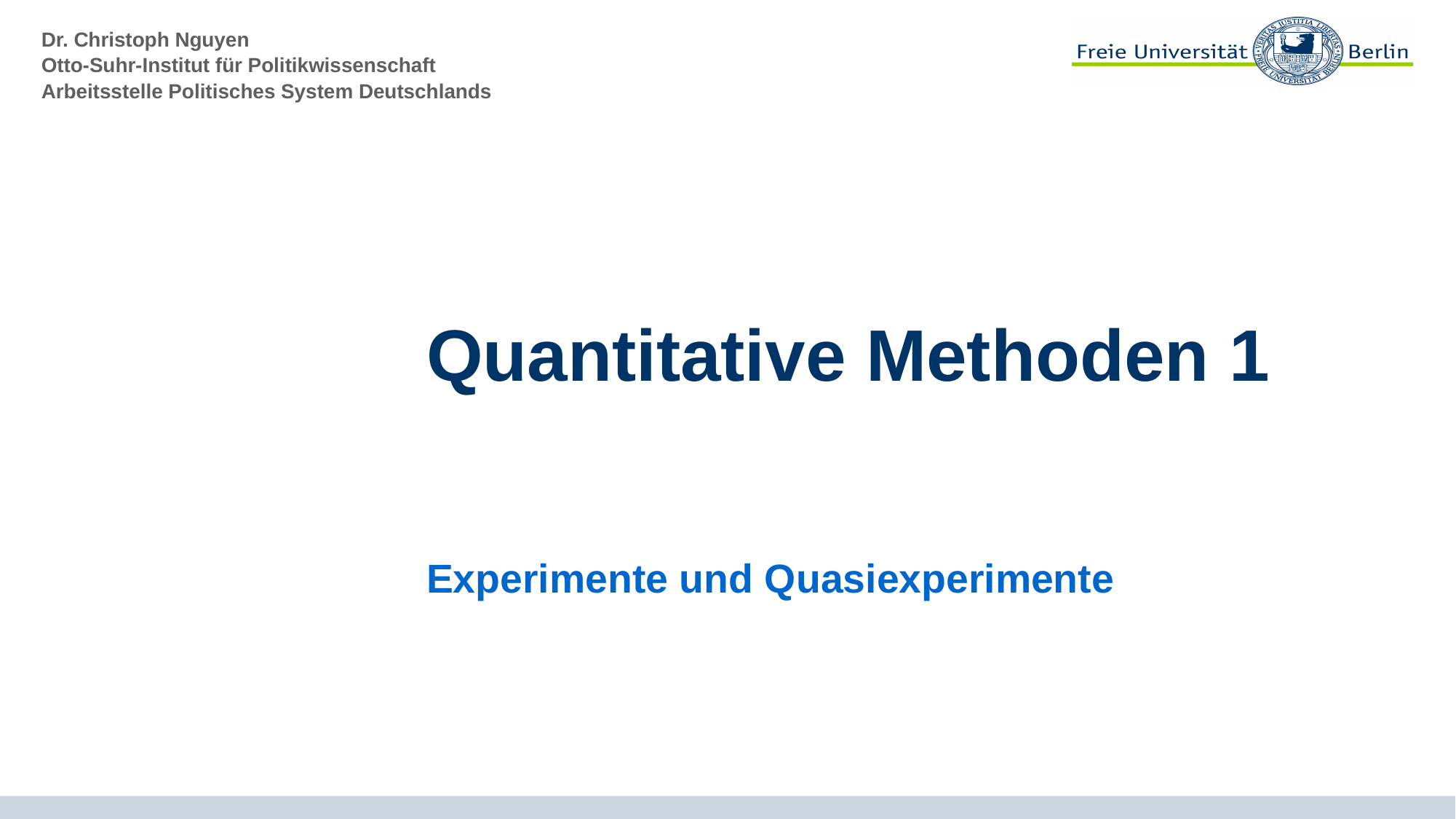

# Quantitative Methoden 1
Experimente und Quasiexperimente